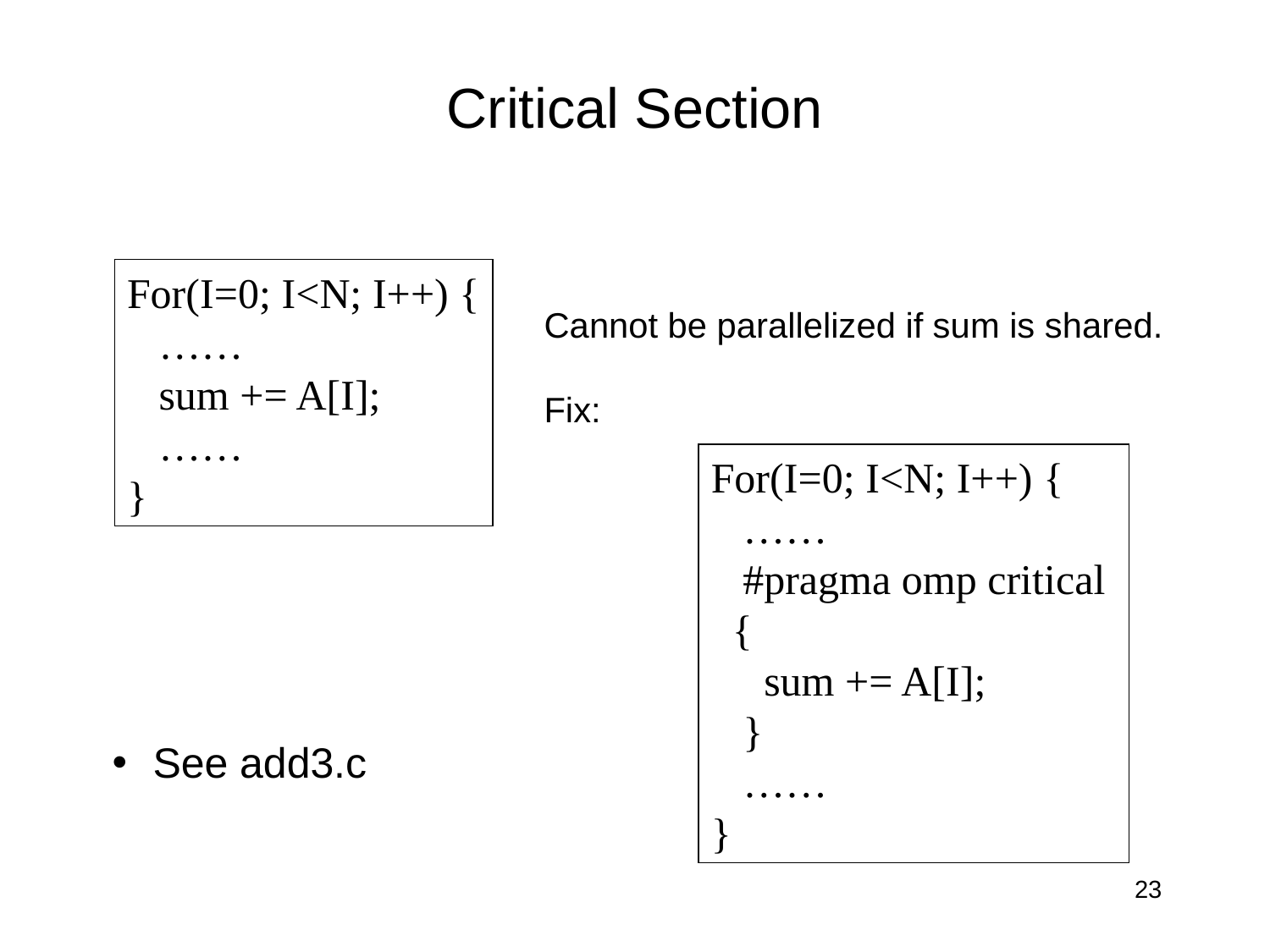

# Critical Section
For(I=0; I<N; I++) {
   ……
   sum += A[I];
   ……
}
Cannot be parallelized if sum is shared.

Fix:
For(I=0; I<N; I++) {
   ……
   #pragma omp critical
  {
     sum += A[I];
   }
   ……
}
 See add3.c
23